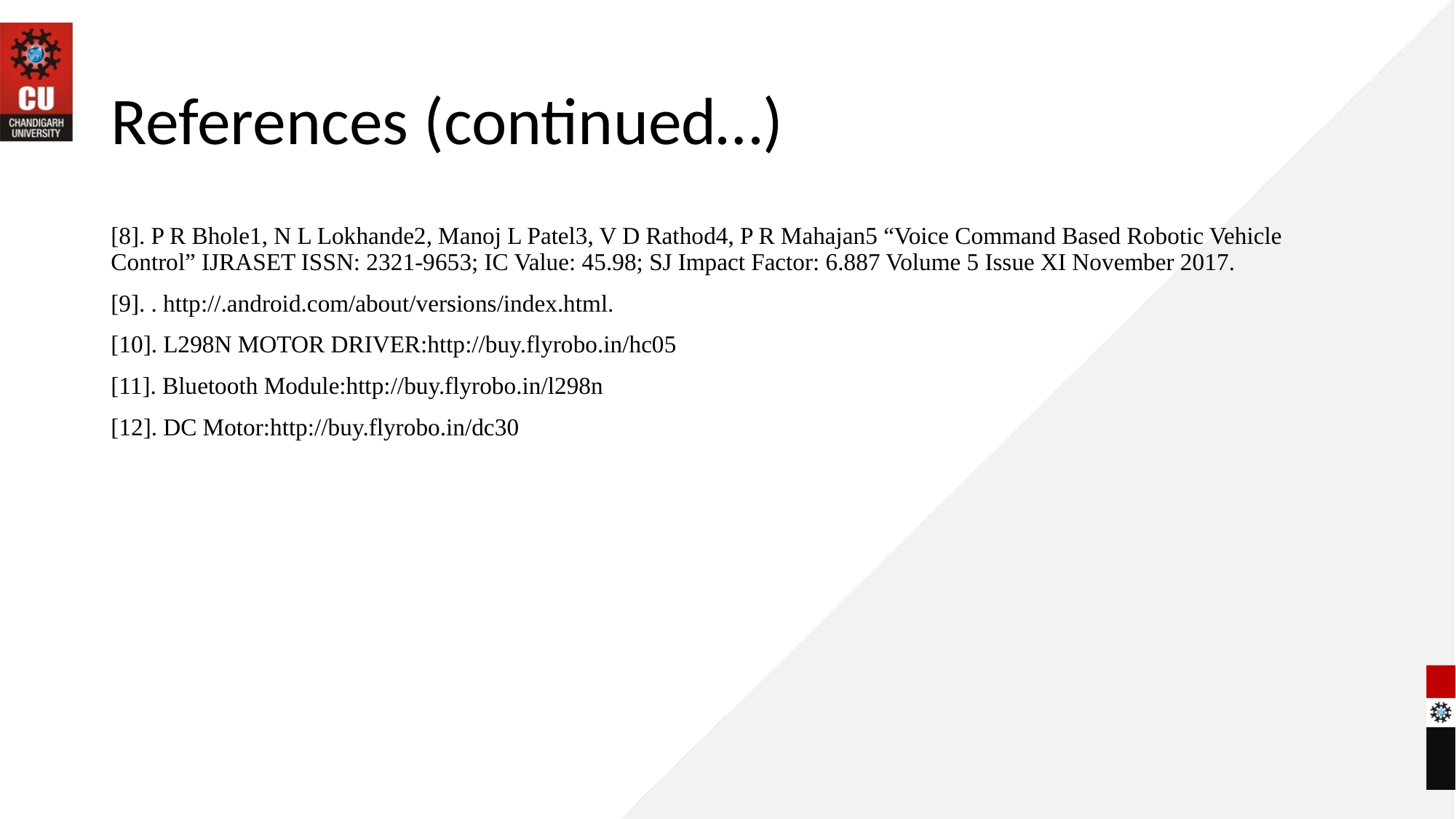

# References (continued…)
[8]. P R Bhole1, N L Lokhande2, Manoj L Patel3, V D Rathod4, P R Mahajan5 “Voice Command Based Robotic Vehicle Control” IJRASET ISSN: 2321-9653; IC Value: 45.98; SJ Impact Factor: 6.887 Volume 5 Issue XI November 2017.
[9]. . http://.android.com/about/versions/index.html.
[10]. L298N MOTOR DRIVER:http://buy.flyrobo.in/hc05
[11]. Bluetooth Module:http://buy.flyrobo.in/l298n
[12]. DC Motor:http://buy.flyrobo.in/dc30
19